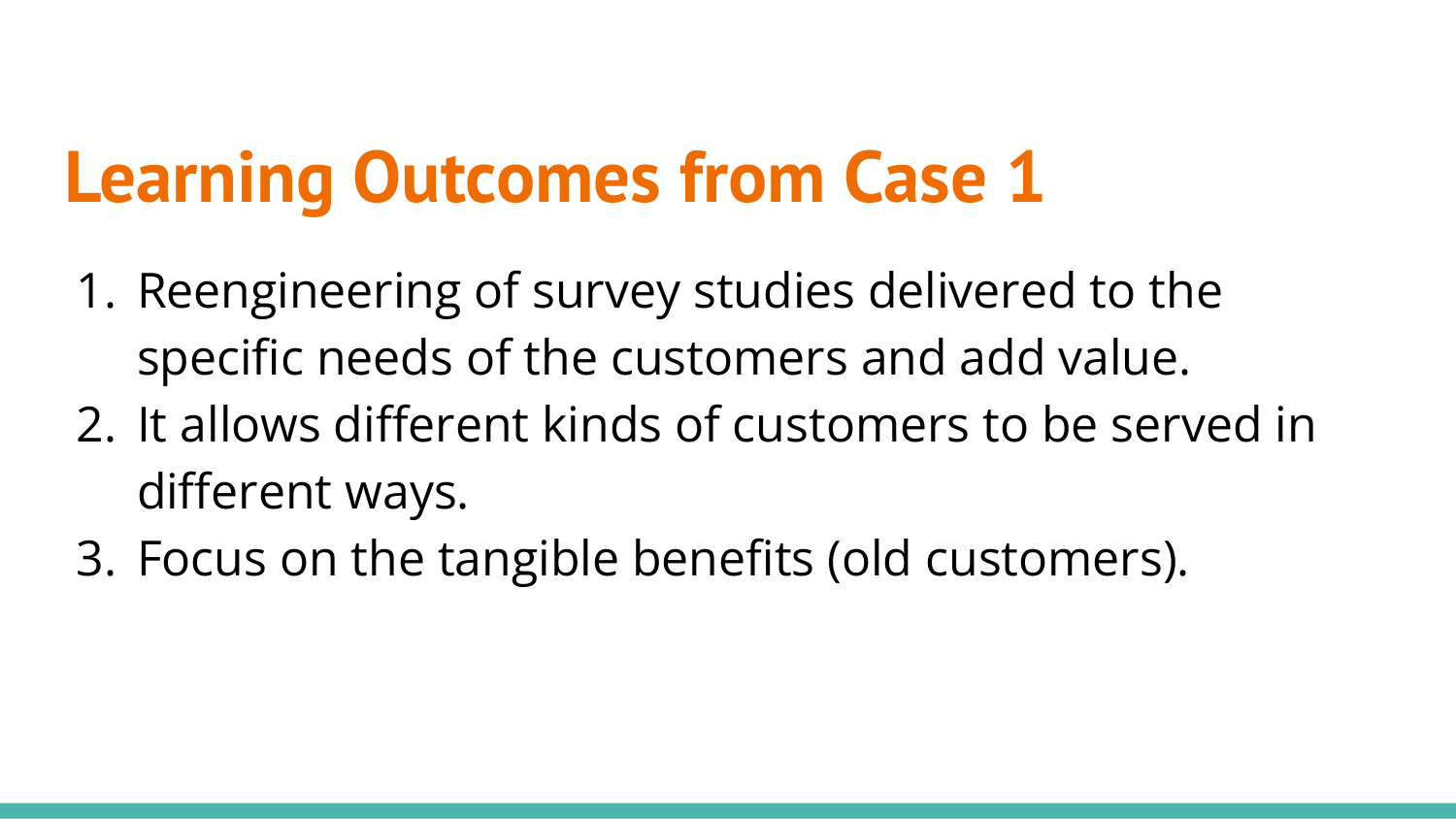

# Learning Outcomes from Case 1
Reengineering of survey studies delivered to the specific needs of the customers and add value.
It allows different kinds of customers to be served in different ways.
Focus on the tangible beneﬁts (old customers).